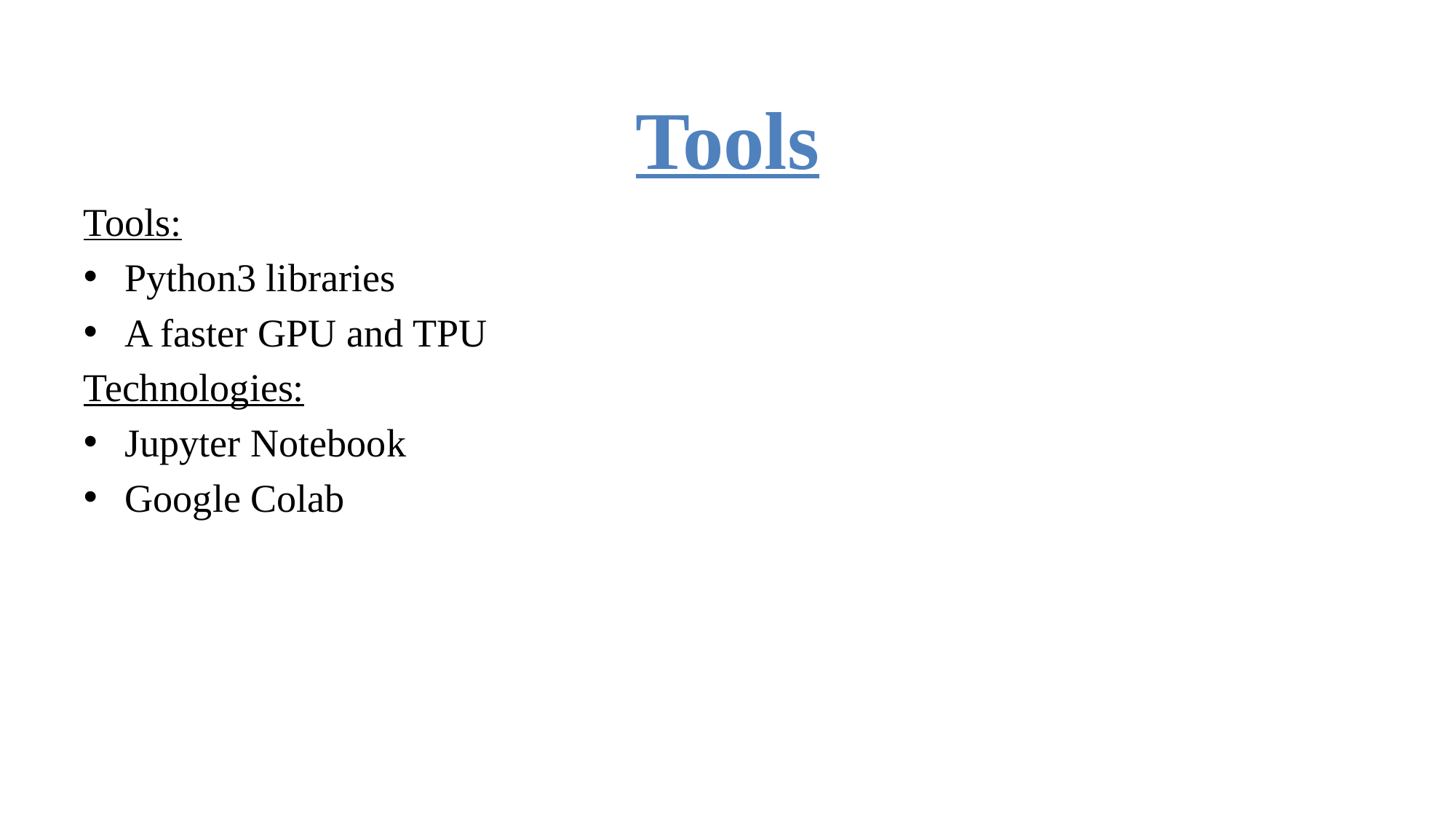

# Tools
Tools:
Python3 libraries
A faster GPU and TPU
Technologies:
Jupyter Notebook
Google Colab